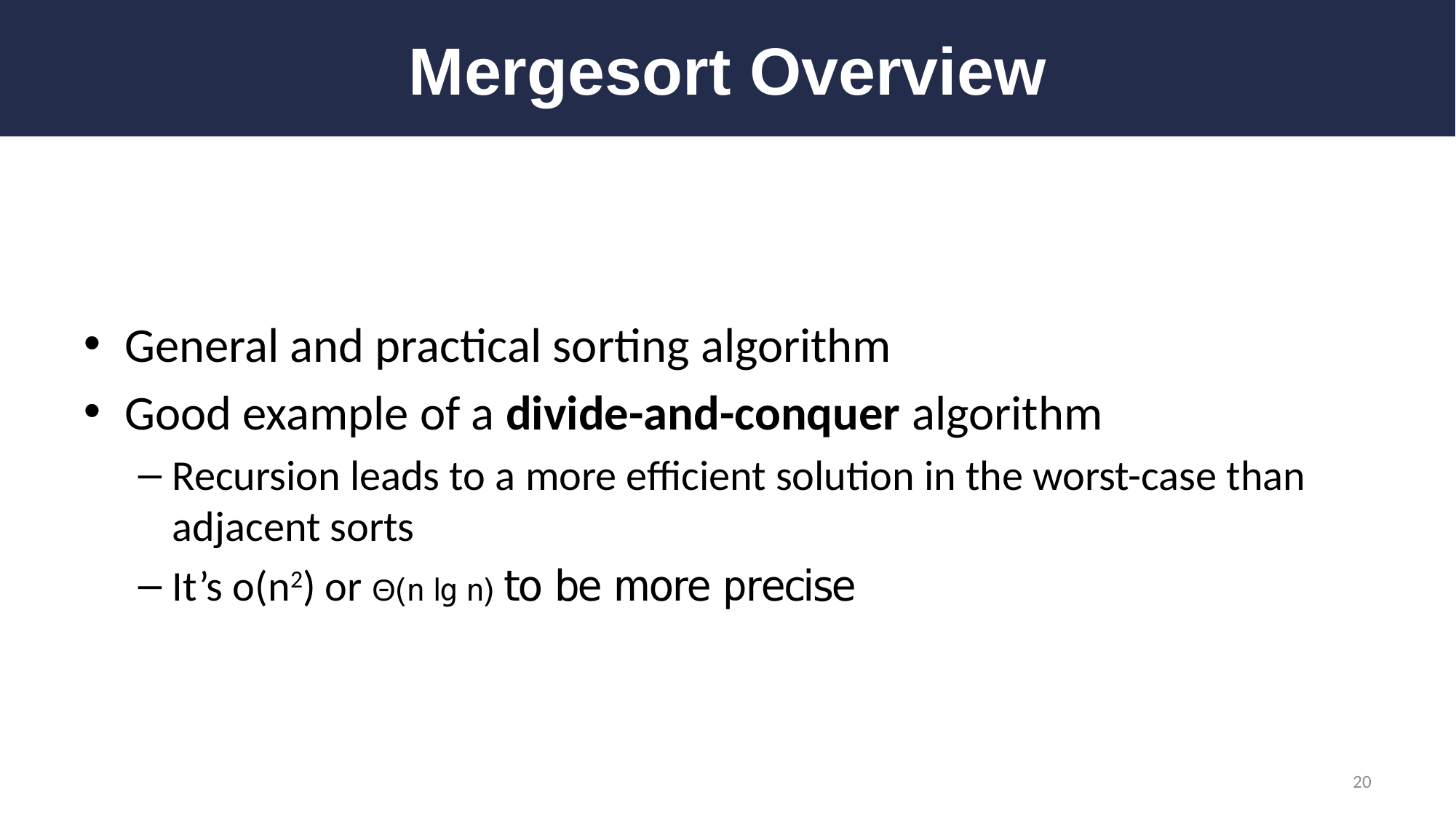

# Mergesort Overview
General and practical sorting algorithm
Good example of a divide-and-conquer algorithm
Recursion leads to a more efficient solution in the worst-case than adjacent sorts
It’s o(n2) or Θ(n lg n) to be more precise
20